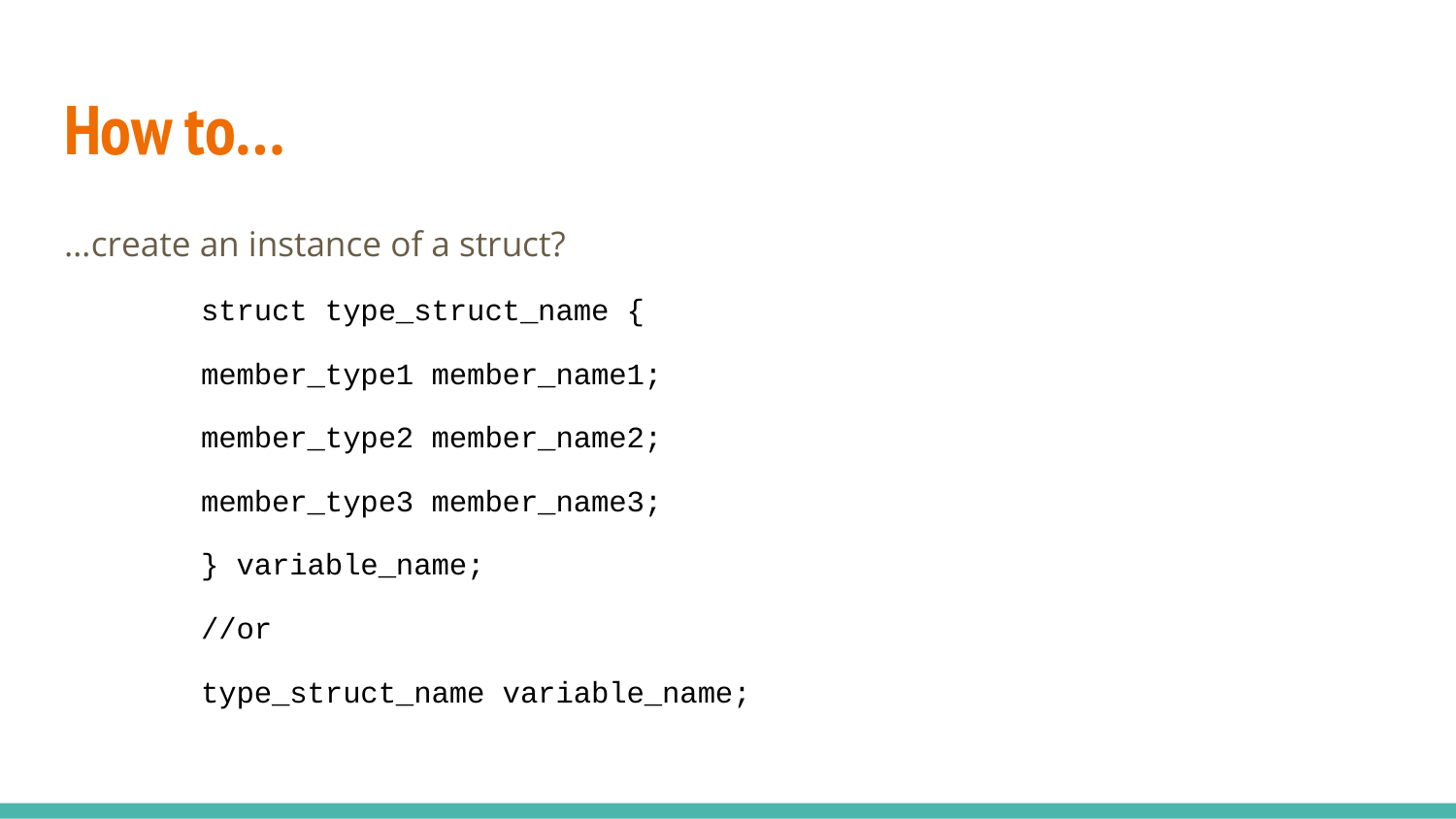

# How to…
…create an instance of a struct?
struct type_struct_name {
member_type1 member_name1;
member_type2 member_name2;
member_type3 member_name3;
} variable_name;
//or
type_struct_name variable_name;